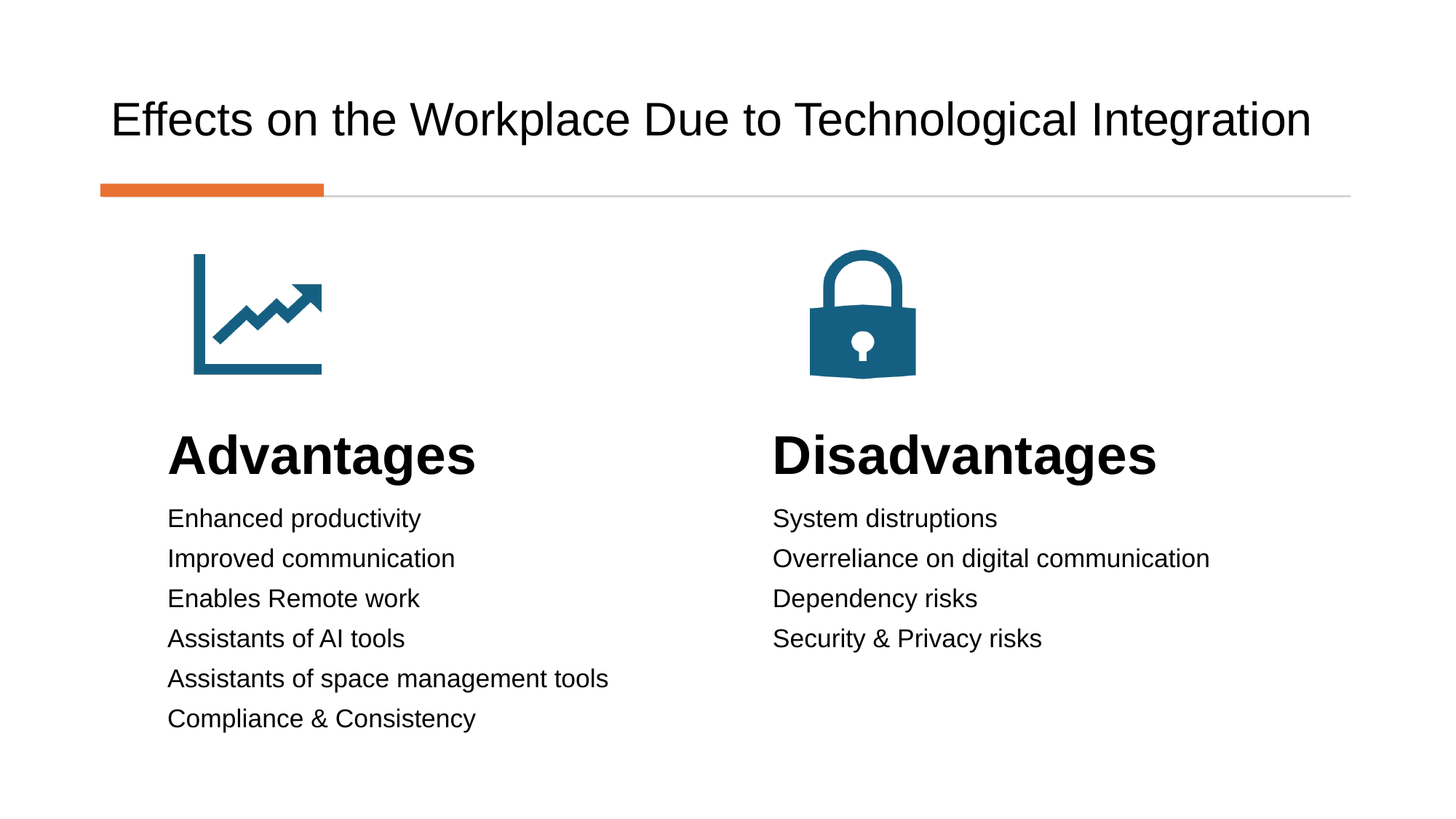

# Effects on the Workplace Due to Technological Integration

Advantages
Enhanced productivity
Improved communication
Enables Remote work
Assistants of AI tools
Assistants of space management tools
Compliance & Consistency
Disadvantages
System distruptions
Overreliance on digital communication
Dependency risks
Security & Privacy risks